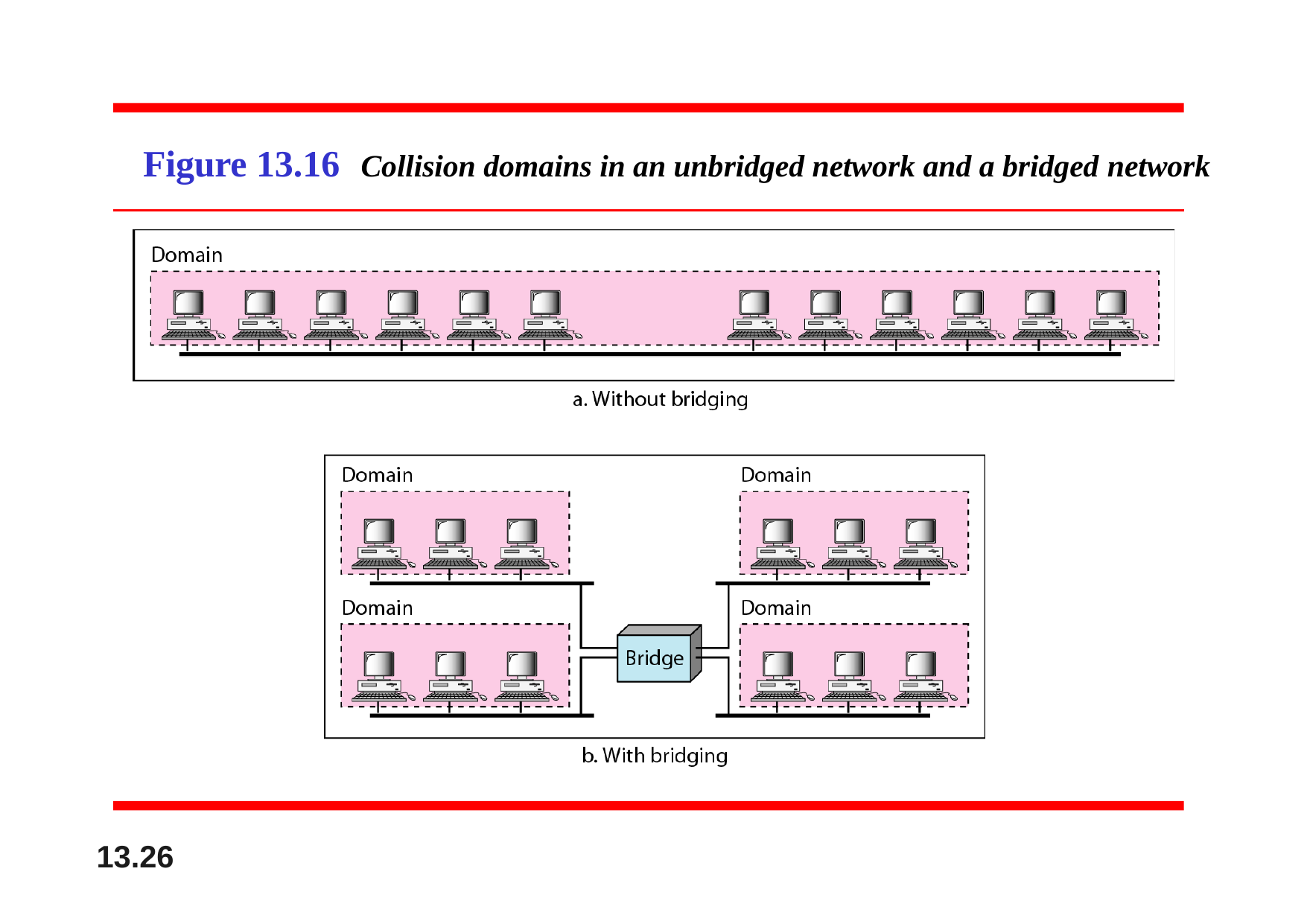

# Figure 13.16	Collision domains in an unbridged network and a bridged network

13.26